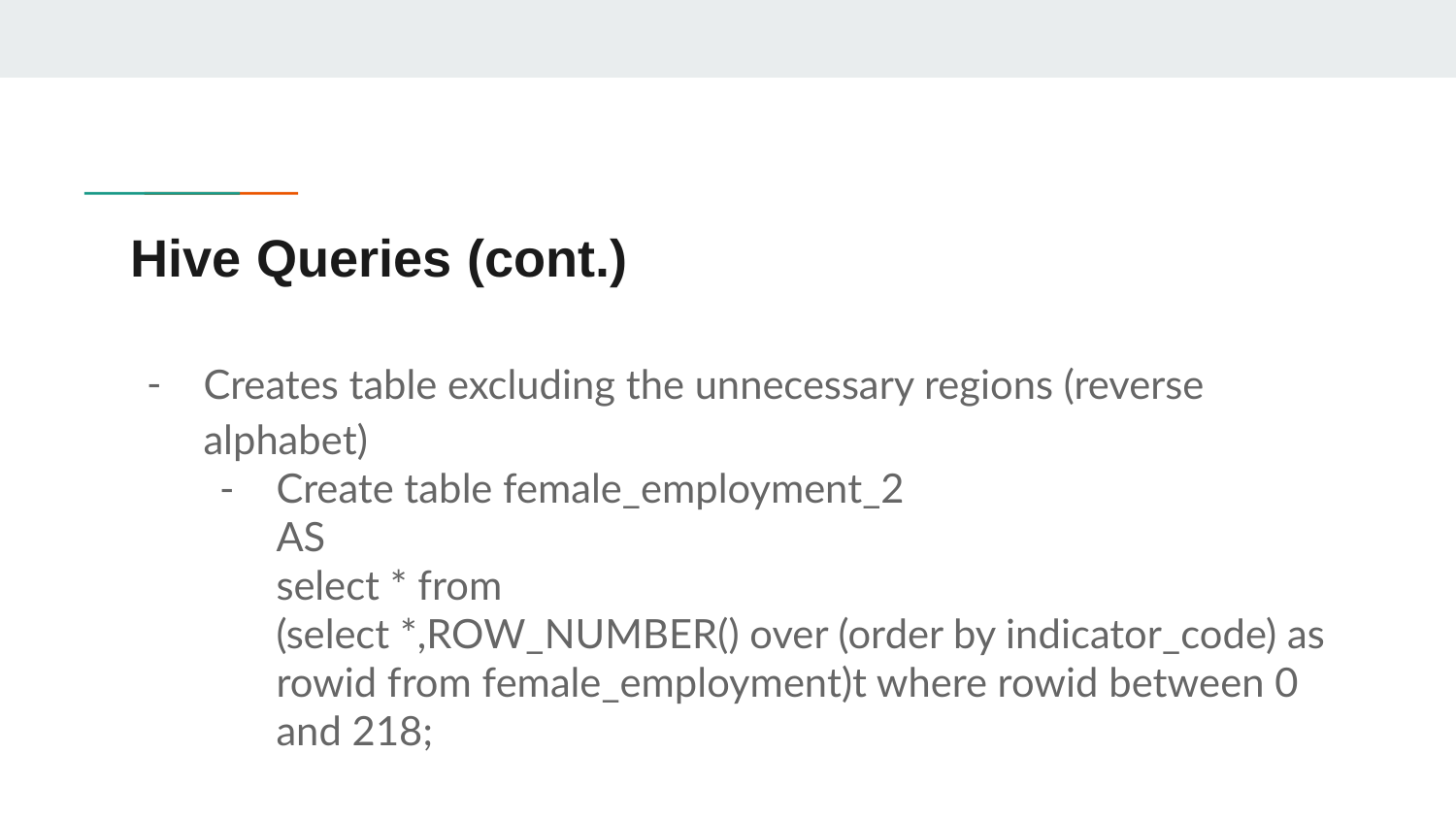

# Hive Queries (cont.)
Creates table excluding the unnecessary regions (reverse alphabet)
Create table female_employment_2
AS
select * from
(select *,ROW_NUMBER() over (order by indicator_code) as rowid from female_employment)t where rowid between 0 and 218;